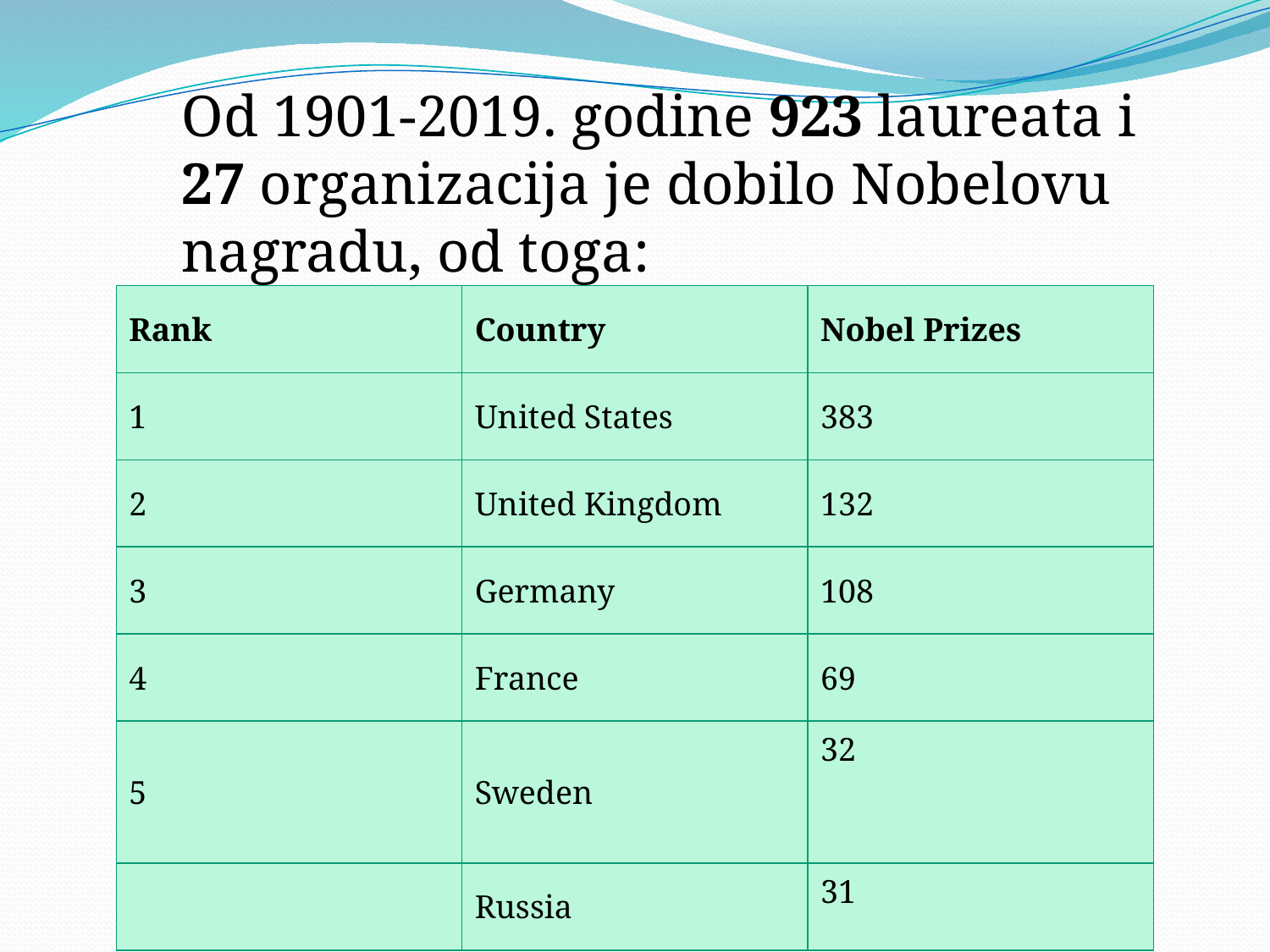

Od 1901-2019. godine 923 laureata i 27 organizacija je dobilo Nobelovu nagradu, od toga:
| Rank | Country | Nobel Prizes |
| --- | --- | --- |
| 1 | United States | 383 |
| 2 | United Kingdom | 132 |
| 3 | Germany | 108 |
| 4 | France | 69 |
| 5 | Sweden | 32 |
|  | Russia | 31 |